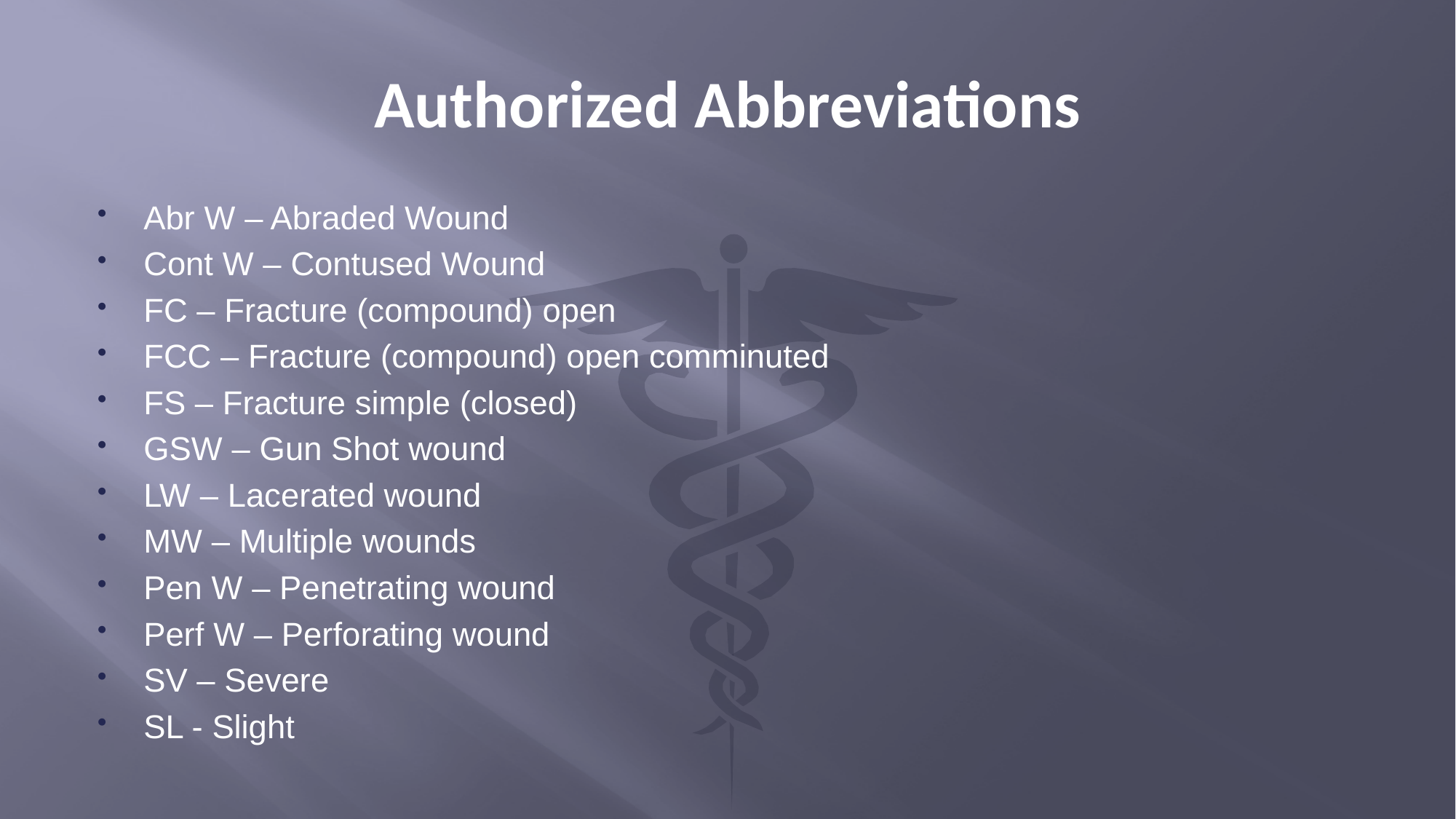

# Authorized Abbreviations
Abr W – Abraded Wound
Cont W – Contused Wound
FC – Fracture (compound) open
FCC – Fracture (compound) open comminuted
FS – Fracture simple (closed)
GSW – Gun Shot wound
LW – Lacerated wound
MW – Multiple wounds
Pen W – Penetrating wound
Perf W – Perforating wound
SV – Severe
SL - Slight